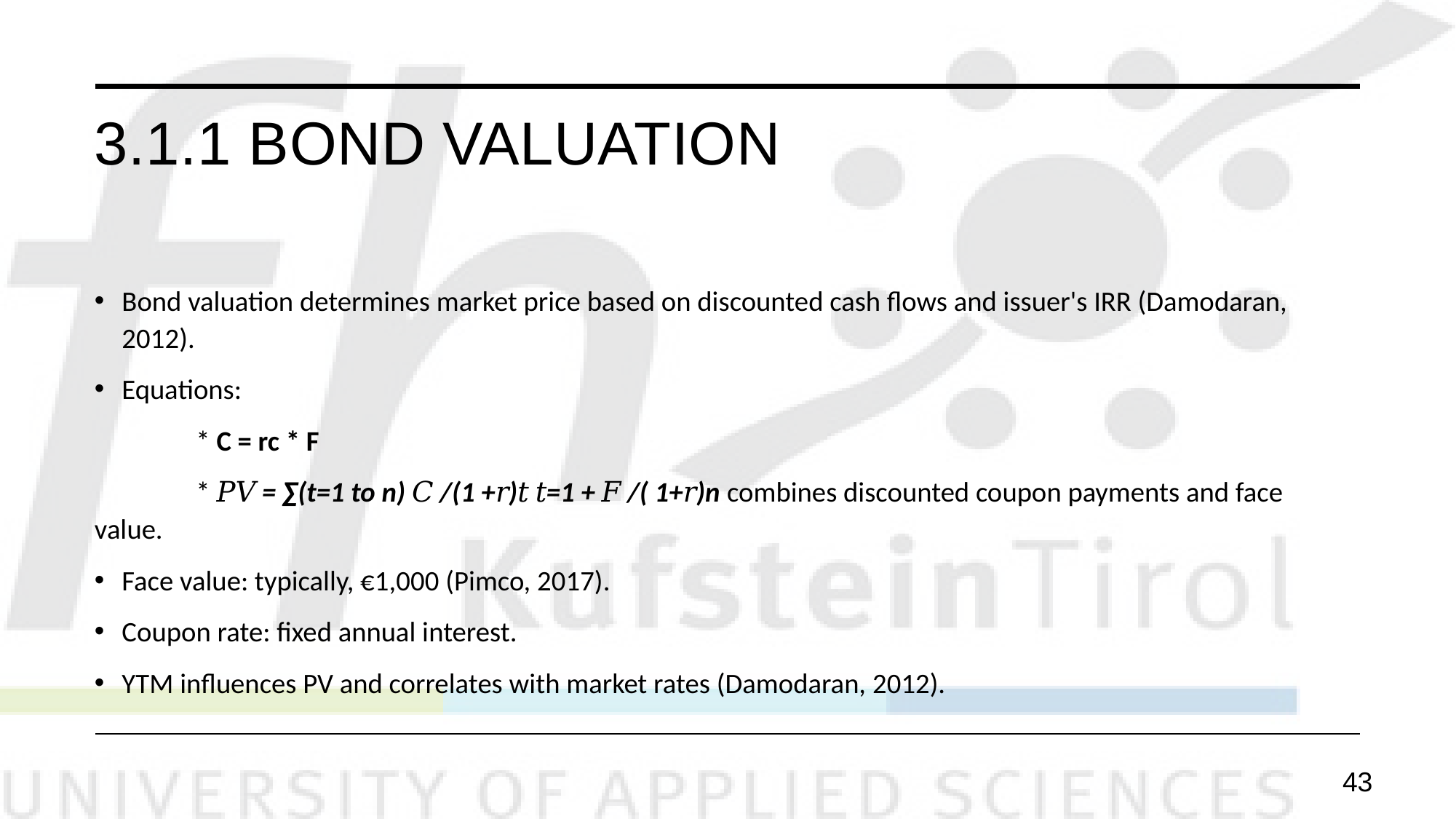

# 3.1.1 Bond Valuation
Bond valuation determines market price based on discounted cash flows and issuer's IRR (Damodaran, 2012).
Equations:
	* C = rc * F
	* 𝑃𝑉 = ∑(t=1 to n) 𝐶 /(1 +𝑟)𝑡 𝑡=1 + 𝐹 /( 1+𝑟)n combines discounted coupon payments and face value.
Face value: typically, €1,000 (Pimco, 2017).
Coupon rate: fixed annual interest.
YTM influences PV and correlates with market rates (Damodaran, 2012).
43